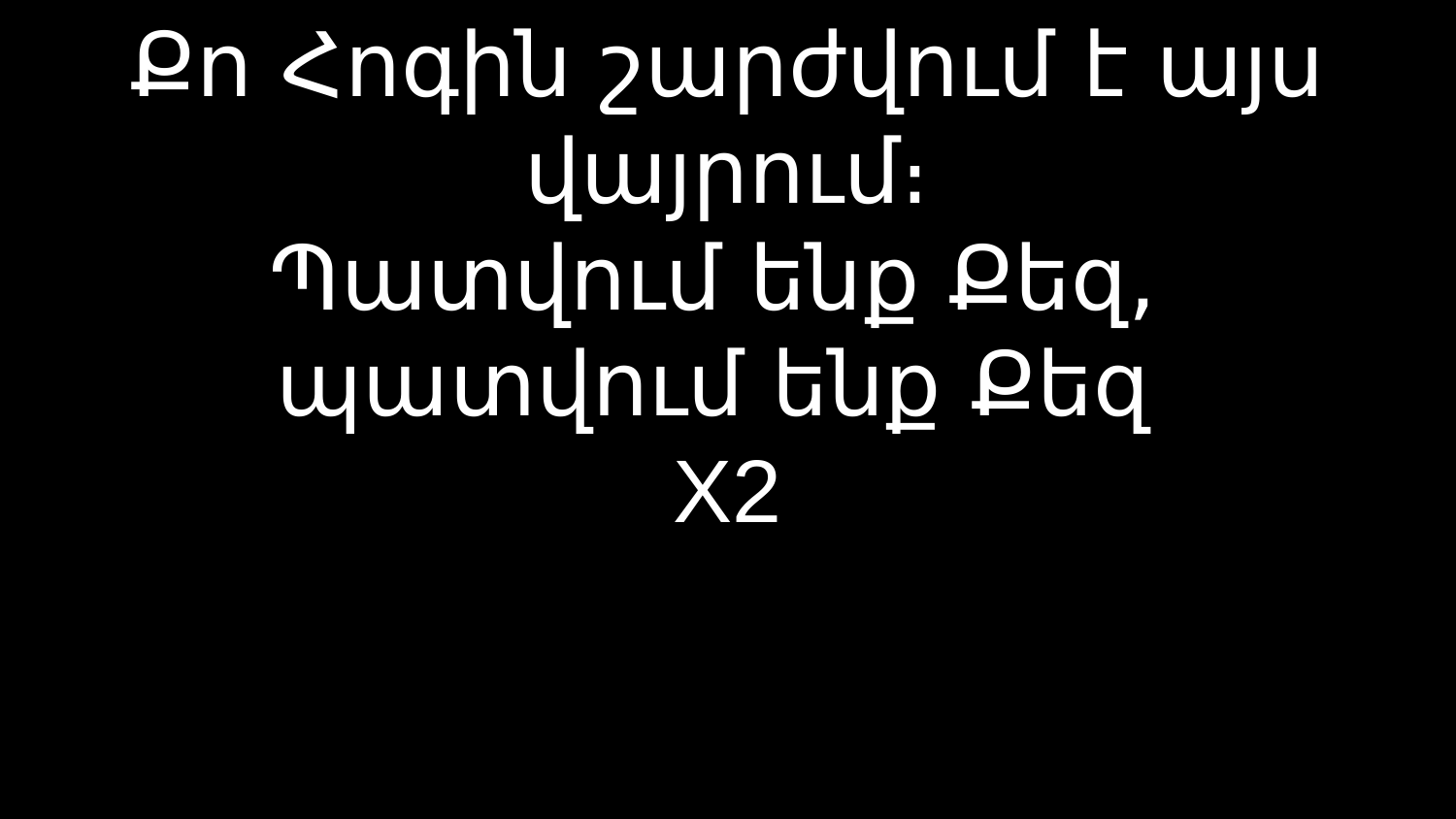

# Քո Հոգին շարժվում է այս վայրում։ Պատվում ենք Քեզ, պատվում ենք Քեզ X2